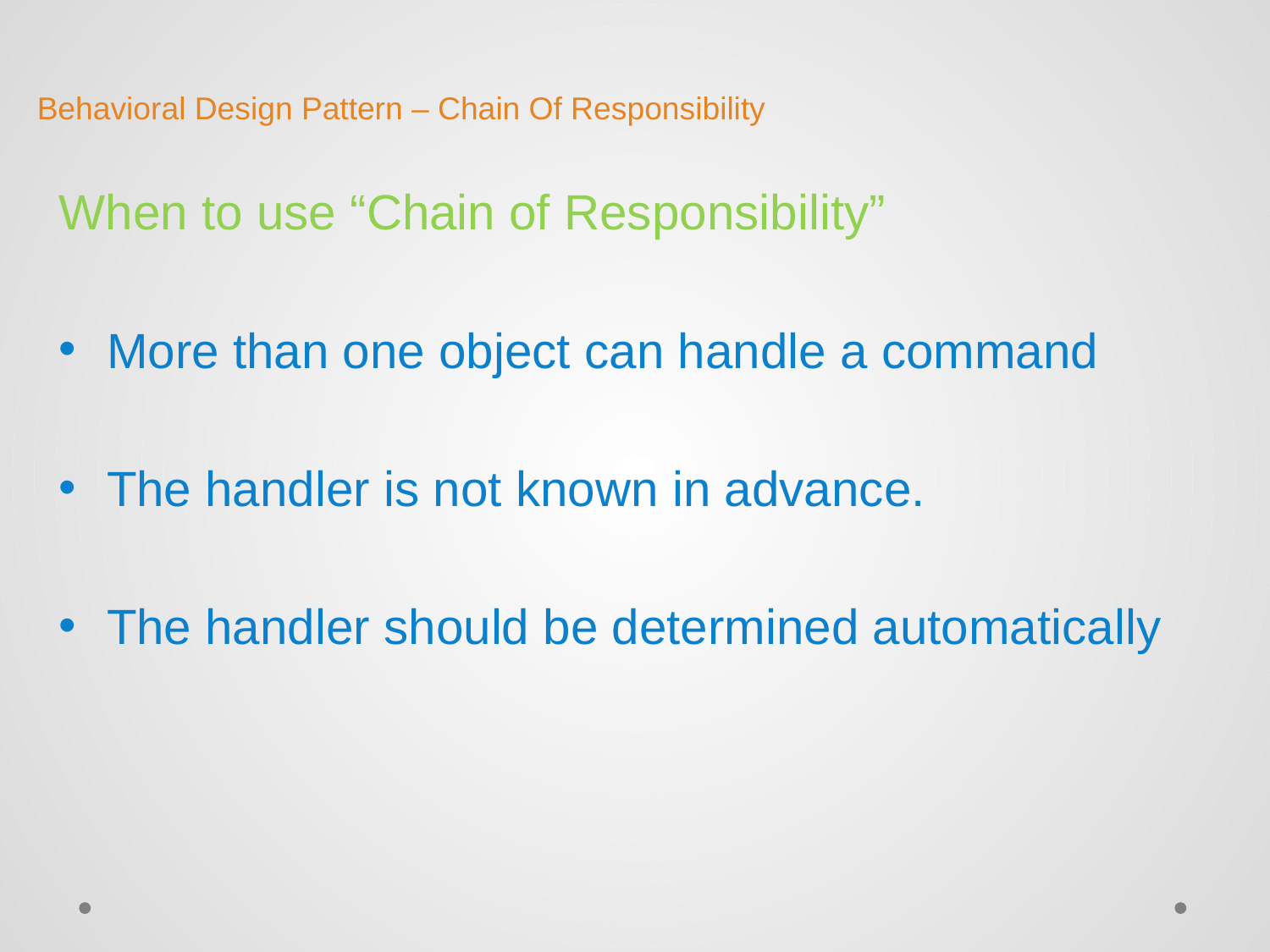

# Behavioral Design Pattern – Chain Of Responsibility

When to use “Chain of Responsibility”

More than one object can handle a command

The handler is not known in advance.

The handler should be determined automatically